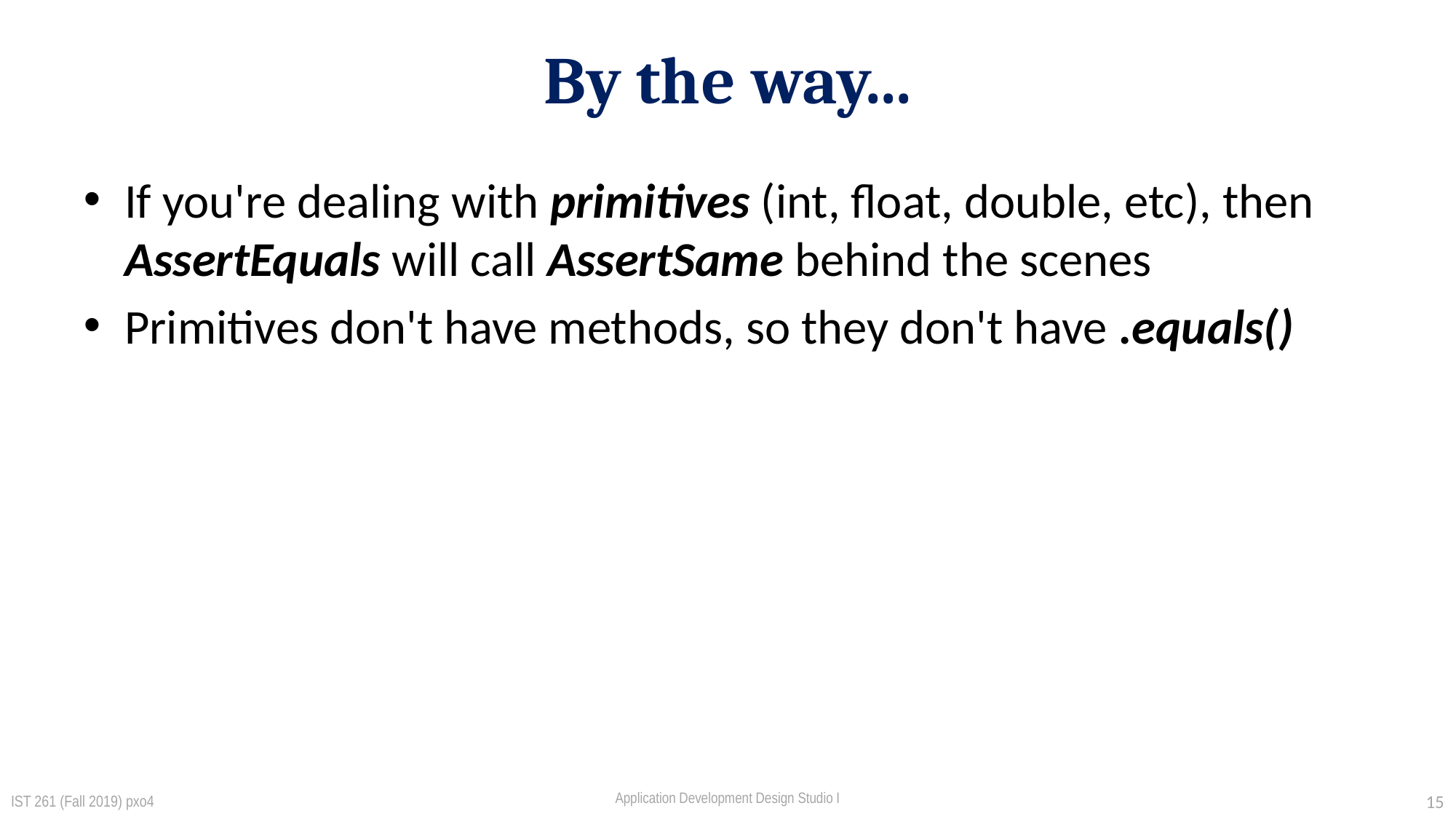

# By the way...
If you're dealing with primitives (int, float, double, etc), then
AssertEquals will call AssertSame behind the scenes
Primitives don't have methods, so they don't have .equals()
IST 261 (Fall 2019) pxo4
15
Application Development Design Studio I